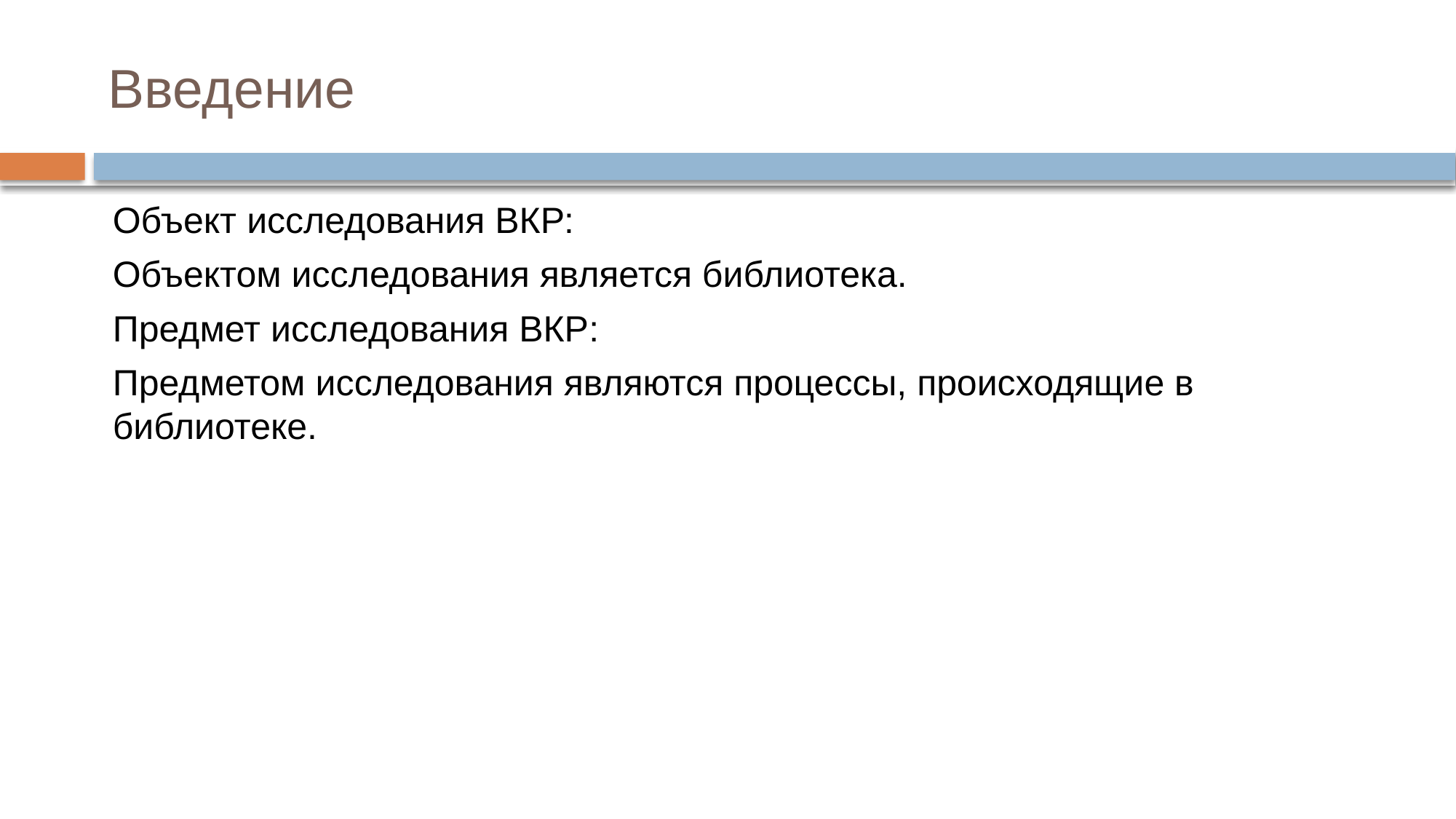

# Введение
Объект исследования ВКР:
Объектом исследования является библиотека.
Предмет исследования ВКР:
Предметом исследования являются процессы, происходящие в библиотеке.